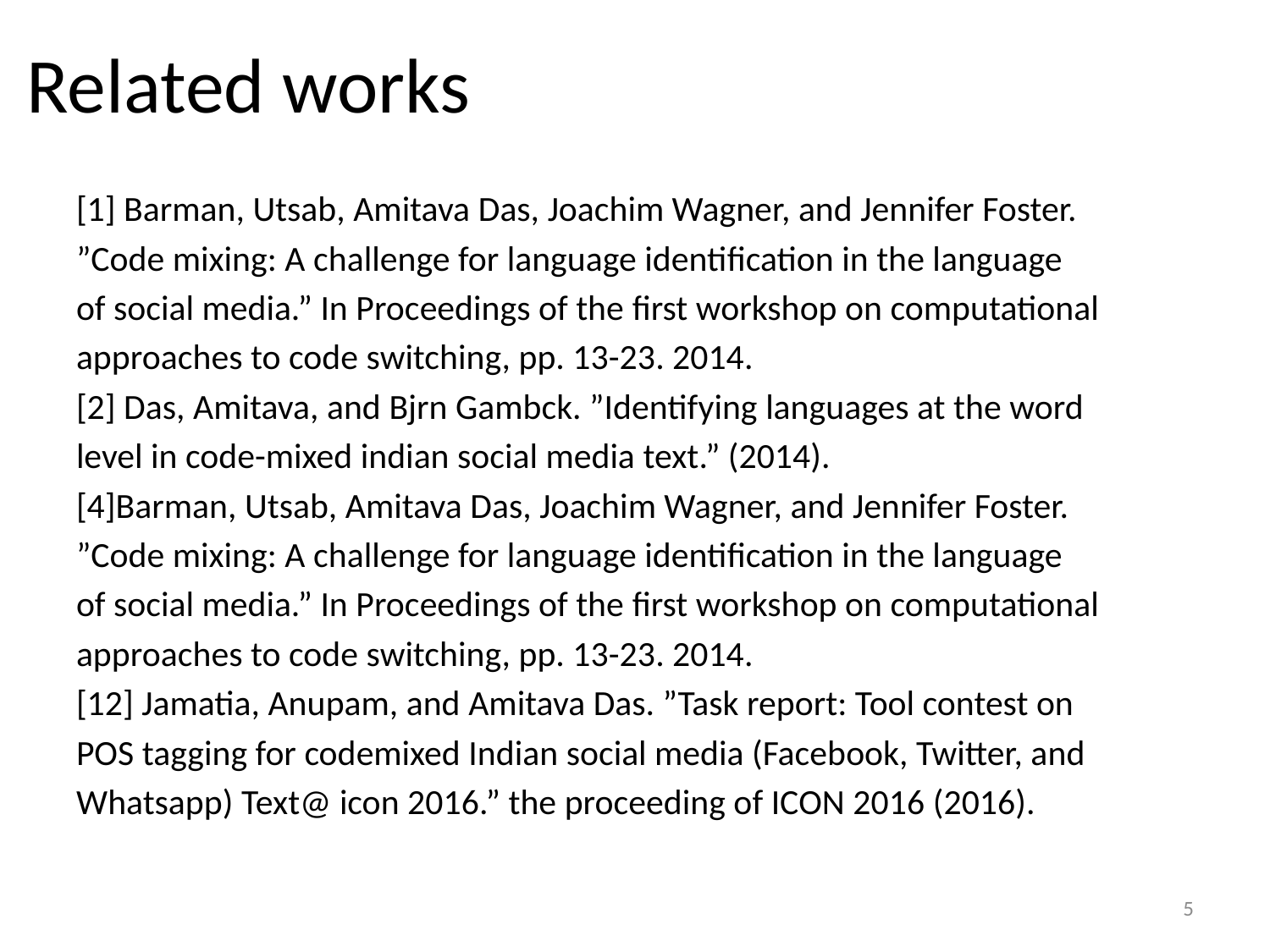

# Related works
[1] Barman, Utsab, Amitava Das, Joachim Wagner, and Jennifer Foster.
”Code mixing: A challenge for language identification in the language
of social media.” In Proceedings of the first workshop on computational
approaches to code switching, pp. 13-23. 2014.
[2] Das, Amitava, and Bjrn Gambck. ”Identifying languages at the word
level in code-mixed indian social media text.” (2014).
[4]Barman, Utsab, Amitava Das, Joachim Wagner, and Jennifer Foster.
”Code mixing: A challenge for language identification in the language
of social media.” In Proceedings of the first workshop on computational
approaches to code switching, pp. 13-23. 2014.
[12] Jamatia, Anupam, and Amitava Das. ”Task report: Tool contest on
POS tagging for codemixed Indian social media (Facebook, Twitter, and
Whatsapp) Text@ icon 2016.” the proceeding of ICON 2016 (2016).
5